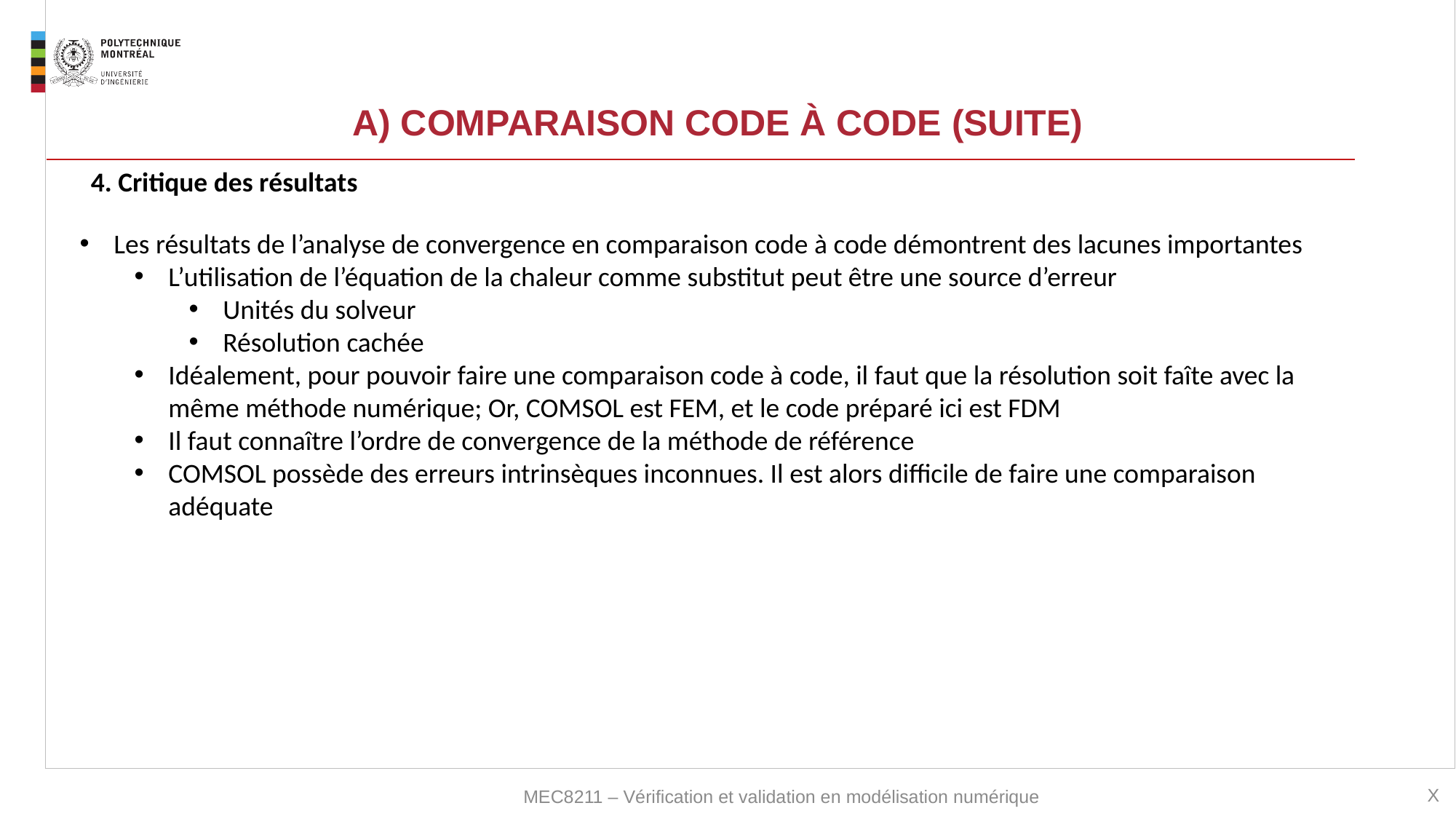

# A) COMPARAISON CODE À CODE (suite)
4. Critique des résultats
Les résultats de l’analyse de convergence en comparaison code à code démontrent des lacunes importantes
L’utilisation de l’équation de la chaleur comme substitut peut être une source d’erreur
Unités du solveur
Résolution cachée
Idéalement, pour pouvoir faire une comparaison code à code, il faut que la résolution soit faîte avec la même méthode numérique; Or, COMSOL est FEM, et le code préparé ici est FDM
Il faut connaître l’ordre de convergence de la méthode de référence
COMSOL possède des erreurs intrinsèques inconnues. Il est alors difficile de faire une comparaison adéquate
X
MEC8211 – Vérification et validation en modélisation numérique